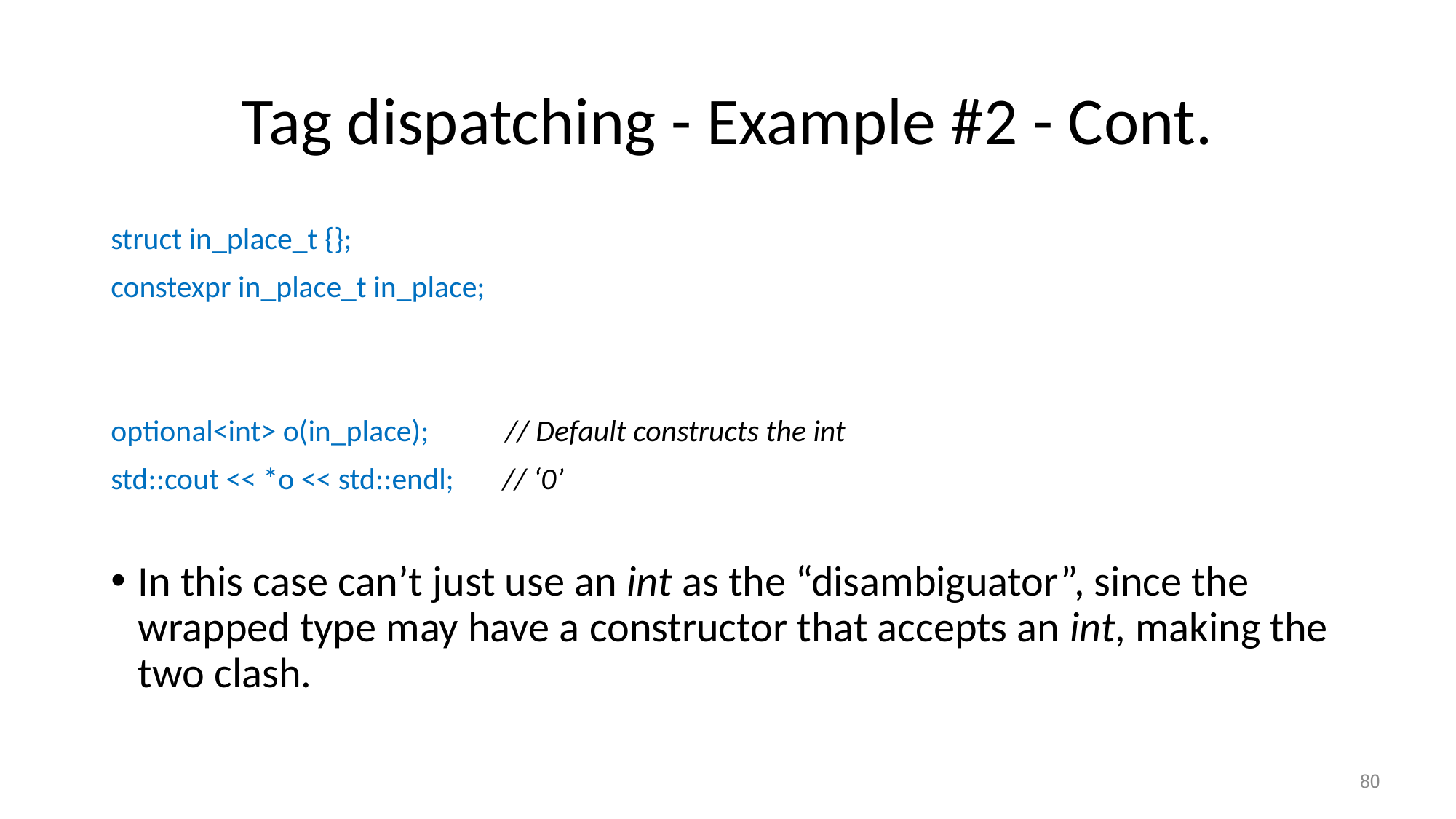

# Tag dispatching - Example #2 - Cont.
struct in_place_t {};
constexpr in_place_t in_place;

optional<int> o(in_place);           // Default constructs the int
std::cout << *o << std::endl;       // ‘0’

In this case can’t just use an int as the “disambiguator”, since the wrapped type may have a constructor that accepts an int, making the two clash.

80